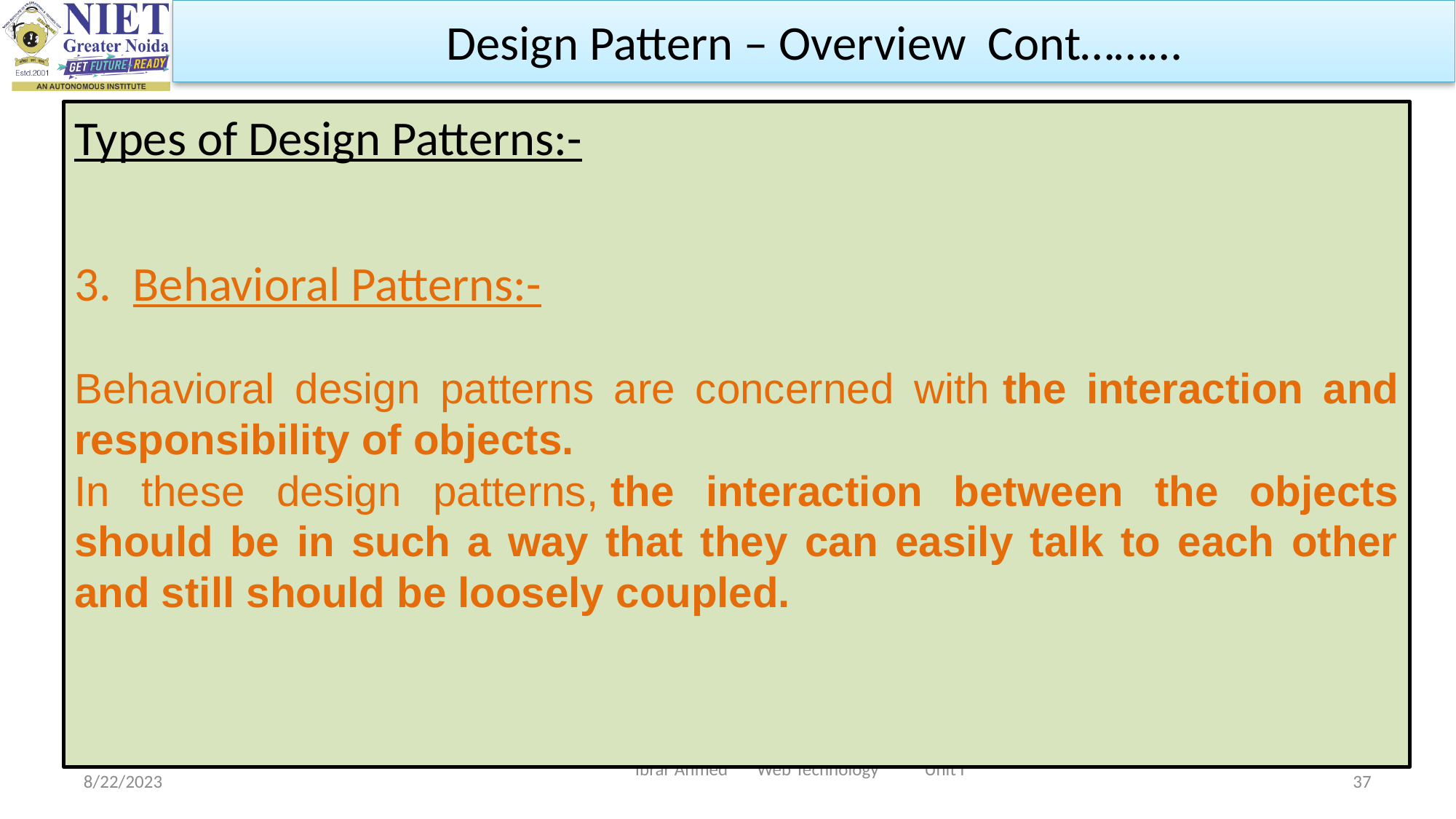

Design Pattern – Overview  Cont………
Types of Design Patterns:-

3.  Behavioral Patterns:-

Behavioral design patterns are concerned with the interaction and responsibility of objects.
In these design patterns, the interaction between the objects should be in such a way that they can easily talk to each other and still should be loosely coupled.

Ibrar Ahmed       Web Technology           Unit I
8/22/2023
37